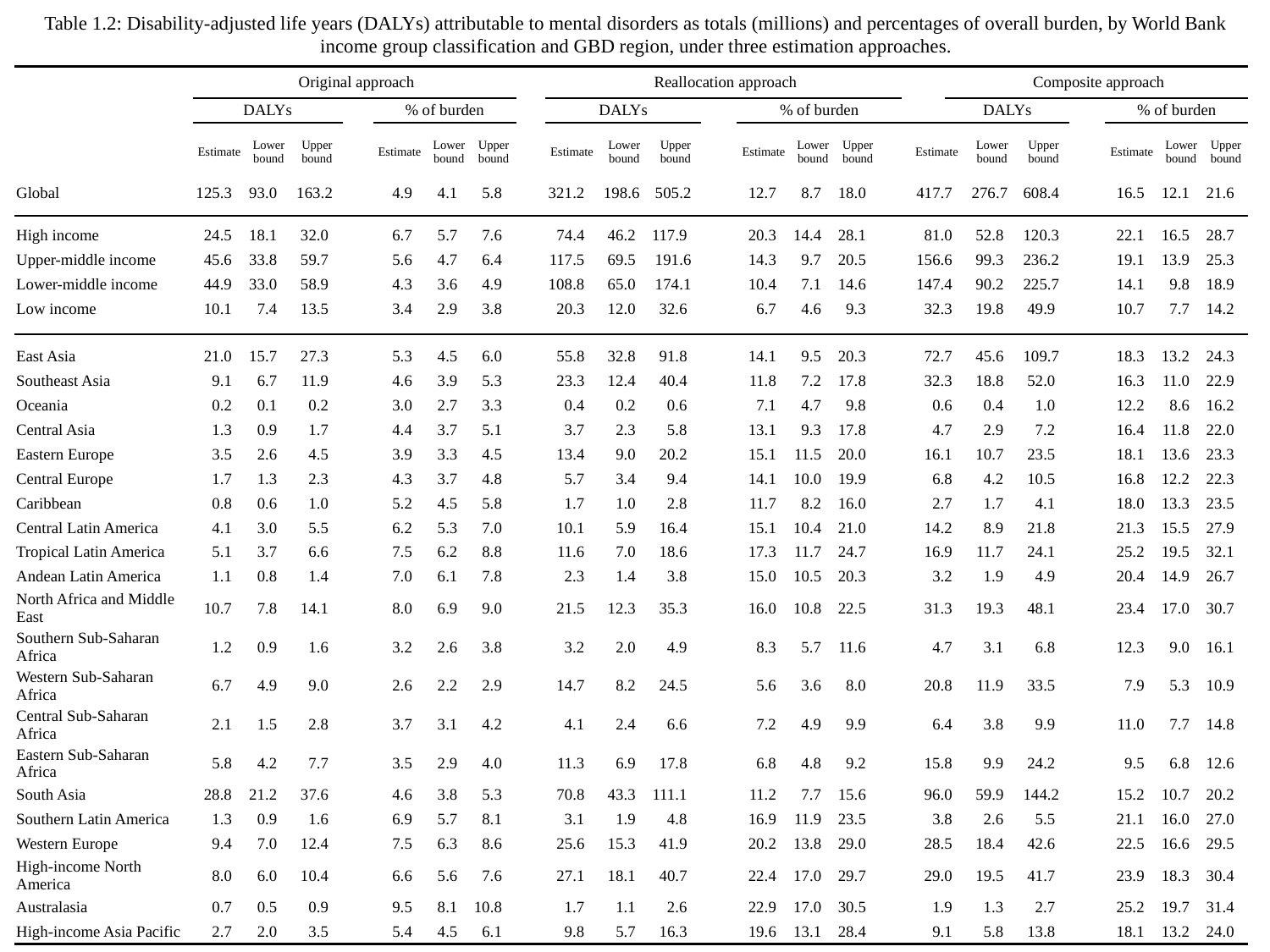

Table 1.2: Disability-adjusted life years (DALYs) attributable to mental disorders as totals (millions) and percentages of overall burden, by World Bank income group classification and GBD region, under three estimation approaches.
|  | Original approach |  |  |  |  |  |  |  | Reallocation approach |  |  |  |  |  |  |  |  |  | Composite approach |  |  |  |  |  |  |
| --- | --- | --- | --- | --- | --- | --- | --- | --- | --- | --- | --- | --- | --- | --- | --- | --- | --- | --- | --- | --- | --- | --- | --- | --- | --- |
|  | DALYs |  |  |  | % of burden |  |  |  | DALYs |  |  |  | % of burden |  |  |  |  |  | DALYs |  |  |  | % of burden |  |  |
|  | Estimate | Lower bound | Upper bound |  | Estimate | Lower bound | Upper bound |  | Estimate | Lower bound | Upper bound |  | Estimate | Lower bound | Upper bound |  |  | Estimate |  | Lower bound | Upper bound |  | Estimate | Lower bound | Upper bound |
| Global | 125.3 | 93.0 | 163.2 |  | 4.9 | 4.1 | 5.8 |  | 321.2 | 198.6 | 505.2 |  | 12.7 | 8.7 | 18.0 |  |  | 417.7 |  | 276.7 | 608.4 |  | 16.5 | 12.1 | 21.6 |
|  |  |  |  |  |  |  |  |  |  |  |  |  |  |  |  |  |  |  |  |  |  |  |  |  |  |
|  |  |  |  |  |  |  |  |  |  |  |  |  |  |  |  |  |  |  |  |  |  |  |  |  |  |
| High income | 24.5 | 18.1 | 32.0 |  | 6.7 | 5.7 | 7.6 |  | 74.4 | 46.2 | 117.9 |  | 20.3 | 14.4 | 28.1 |  |  | 81.0 |  | 52.8 | 120.3 |  | 22.1 | 16.5 | 28.7 |
| Upper-middle income | 45.6 | 33.8 | 59.7 |  | 5.6 | 4.7 | 6.4 |  | 117.5 | 69.5 | 191.6 |  | 14.3 | 9.7 | 20.5 |  |  | 156.6 |  | 99.3 | 236.2 |  | 19.1 | 13.9 | 25.3 |
| Lower-middle income | 44.9 | 33.0 | 58.9 |  | 4.3 | 3.6 | 4.9 |  | 108.8 | 65.0 | 174.1 |  | 10.4 | 7.1 | 14.6 |  |  | 147.4 |  | 90.2 | 225.7 |  | 14.1 | 9.8 | 18.9 |
| Low income | 10.1 | 7.4 | 13.5 |  | 3.4 | 2.9 | 3.8 |  | 20.3 | 12.0 | 32.6 |  | 6.7 | 4.6 | 9.3 |  |  | 32.3 |  | 19.8 | 49.9 |  | 10.7 | 7.7 | 14.2 |
|  |  |  |  |  |  |  |  |  |  |  |  |  |  |  |  |  |  |  |  |  |  |  |  |  |  |
|  |  |  |  |  |  |  |  |  |  |  |  |  |  |  |  |  |  |  |  |  |  |  |  |  |  |
| East Asia | 21.0 | 15.7 | 27.3 |  | 5.3 | 4.5 | 6.0 |  | 55.8 | 32.8 | 91.8 |  | 14.1 | 9.5 | 20.3 |  |  | 72.7 |  | 45.6 | 109.7 |  | 18.3 | 13.2 | 24.3 |
| Southeast Asia | 9.1 | 6.7 | 11.9 |  | 4.6 | 3.9 | 5.3 |  | 23.3 | 12.4 | 40.4 |  | 11.8 | 7.2 | 17.8 |  |  | 32.3 |  | 18.8 | 52.0 |  | 16.3 | 11.0 | 22.9 |
| Oceania | 0.2 | 0.1 | 0.2 |  | 3.0 | 2.7 | 3.3 |  | 0.4 | 0.2 | 0.6 |  | 7.1 | 4.7 | 9.8 |  |  | 0.6 |  | 0.4 | 1.0 |  | 12.2 | 8.6 | 16.2 |
| Central Asia | 1.3 | 0.9 | 1.7 |  | 4.4 | 3.7 | 5.1 |  | 3.7 | 2.3 | 5.8 |  | 13.1 | 9.3 | 17.8 |  |  | 4.7 |  | 2.9 | 7.2 |  | 16.4 | 11.8 | 22.0 |
| Eastern Europe | 3.5 | 2.6 | 4.5 |  | 3.9 | 3.3 | 4.5 |  | 13.4 | 9.0 | 20.2 |  | 15.1 | 11.5 | 20.0 |  |  | 16.1 |  | 10.7 | 23.5 |  | 18.1 | 13.6 | 23.3 |
| Central Europe | 1.7 | 1.3 | 2.3 |  | 4.3 | 3.7 | 4.8 |  | 5.7 | 3.4 | 9.4 |  | 14.1 | 10.0 | 19.9 |  |  | 6.8 |  | 4.2 | 10.5 |  | 16.8 | 12.2 | 22.3 |
| Caribbean | 0.8 | 0.6 | 1.0 |  | 5.2 | 4.5 | 5.8 |  | 1.7 | 1.0 | 2.8 |  | 11.7 | 8.2 | 16.0 |  |  | 2.7 |  | 1.7 | 4.1 |  | 18.0 | 13.3 | 23.5 |
| Central Latin America | 4.1 | 3.0 | 5.5 |  | 6.2 | 5.3 | 7.0 |  | 10.1 | 5.9 | 16.4 |  | 15.1 | 10.4 | 21.0 |  |  | 14.2 |  | 8.9 | 21.8 |  | 21.3 | 15.5 | 27.9 |
| Tropical Latin America | 5.1 | 3.7 | 6.6 |  | 7.5 | 6.2 | 8.8 |  | 11.6 | 7.0 | 18.6 |  | 17.3 | 11.7 | 24.7 |  |  | 16.9 |  | 11.7 | 24.1 |  | 25.2 | 19.5 | 32.1 |
| Andean Latin America | 1.1 | 0.8 | 1.4 |  | 7.0 | 6.1 | 7.8 |  | 2.3 | 1.4 | 3.8 |  | 15.0 | 10.5 | 20.3 |  |  | 3.2 |  | 1.9 | 4.9 |  | 20.4 | 14.9 | 26.7 |
| North Africa and Middle East | 10.7 | 7.8 | 14.1 |  | 8.0 | 6.9 | 9.0 |  | 21.5 | 12.3 | 35.3 |  | 16.0 | 10.8 | 22.5 |  |  | 31.3 |  | 19.3 | 48.1 |  | 23.4 | 17.0 | 30.7 |
| Southern Sub-Saharan Africa | 1.2 | 0.9 | 1.6 |  | 3.2 | 2.6 | 3.8 |  | 3.2 | 2.0 | 4.9 |  | 8.3 | 5.7 | 11.6 |  |  | 4.7 |  | 3.1 | 6.8 |  | 12.3 | 9.0 | 16.1 |
| Western Sub-Saharan Africa | 6.7 | 4.9 | 9.0 |  | 2.6 | 2.2 | 2.9 |  | 14.7 | 8.2 | 24.5 |  | 5.6 | 3.6 | 8.0 |  |  | 20.8 |  | 11.9 | 33.5 |  | 7.9 | 5.3 | 10.9 |
| Central Sub-Saharan Africa | 2.1 | 1.5 | 2.8 |  | 3.7 | 3.1 | 4.2 |  | 4.1 | 2.4 | 6.6 |  | 7.2 | 4.9 | 9.9 |  |  | 6.4 |  | 3.8 | 9.9 |  | 11.0 | 7.7 | 14.8 |
| Eastern Sub-Saharan Africa | 5.8 | 4.2 | 7.7 |  | 3.5 | 2.9 | 4.0 |  | 11.3 | 6.9 | 17.8 |  | 6.8 | 4.8 | 9.2 |  |  | 15.8 |  | 9.9 | 24.2 |  | 9.5 | 6.8 | 12.6 |
| South Asia | 28.8 | 21.2 | 37.6 |  | 4.6 | 3.8 | 5.3 |  | 70.8 | 43.3 | 111.1 |  | 11.2 | 7.7 | 15.6 |  |  | 96.0 |  | 59.9 | 144.2 |  | 15.2 | 10.7 | 20.2 |
| Southern Latin America | 1.3 | 0.9 | 1.6 |  | 6.9 | 5.7 | 8.1 |  | 3.1 | 1.9 | 4.8 |  | 16.9 | 11.9 | 23.5 |  |  | 3.8 |  | 2.6 | 5.5 |  | 21.1 | 16.0 | 27.0 |
| Western Europe | 9.4 | 7.0 | 12.4 |  | 7.5 | 6.3 | 8.6 |  | 25.6 | 15.3 | 41.9 |  | 20.2 | 13.8 | 29.0 |  |  | 28.5 |  | 18.4 | 42.6 |  | 22.5 | 16.6 | 29.5 |
| High-income North America | 8.0 | 6.0 | 10.4 |  | 6.6 | 5.6 | 7.6 |  | 27.1 | 18.1 | 40.7 |  | 22.4 | 17.0 | 29.7 |  |  | 29.0 |  | 19.5 | 41.7 |  | 23.9 | 18.3 | 30.4 |
| Australasia | 0.7 | 0.5 | 0.9 |  | 9.5 | 8.1 | 10.8 |  | 1.7 | 1.1 | 2.6 |  | 22.9 | 17.0 | 30.5 |  |  | 1.9 |  | 1.3 | 2.7 |  | 25.2 | 19.7 | 31.4 |
| High-income Asia Pacific | 2.7 | 2.0 | 3.5 |  | 5.4 | 4.5 | 6.1 |  | 9.8 | 5.7 | 16.3 |  | 19.6 | 13.1 | 28.4 |  |  | 9.1 |  | 5.8 | 13.8 |  | 18.1 | 13.2 | 24.0 |